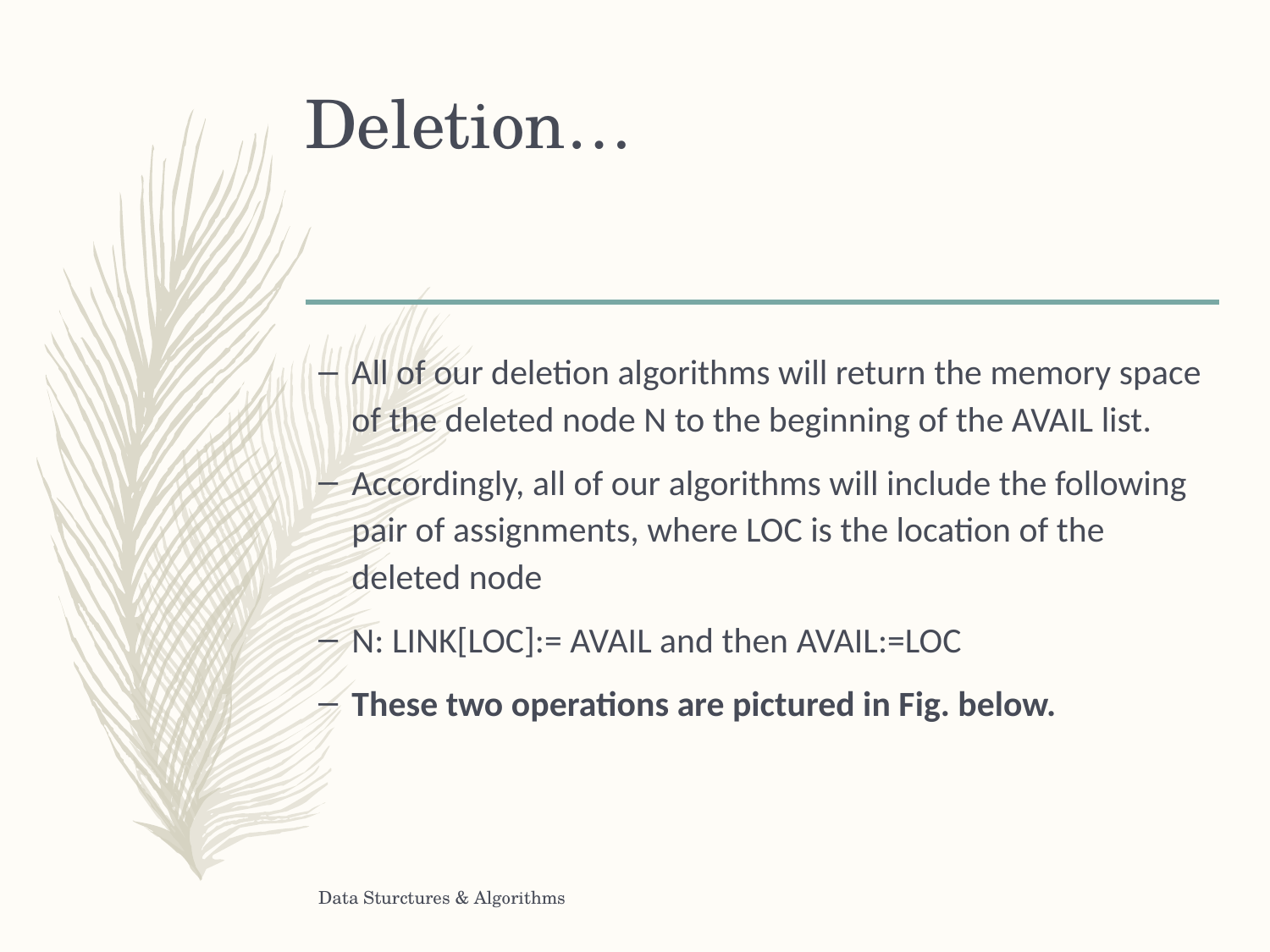

# Deletion…
28
All of our deletion algorithms will return the memory space of the deleted node N to the beginning of the AVAIL list.
Accordingly, all of our algorithms will include the following pair of assignments, where LOC is the location of the deleted node
N: LINK[LOC]:= AVAIL and then AVAIL:=LOC
These two operations are pictured in Fig. below.
Data Sturctures & Algorithms